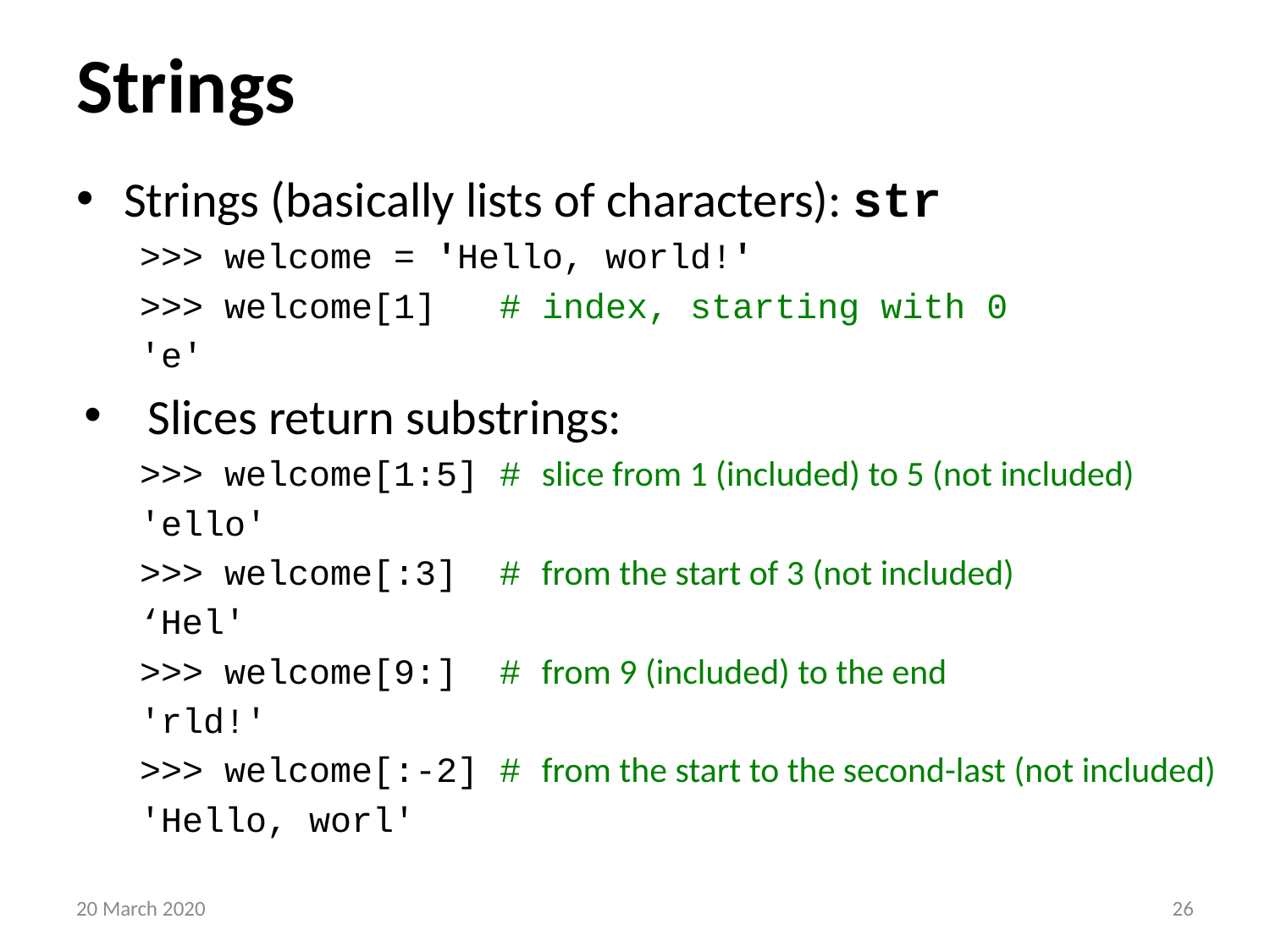

# Strings
Strings (basically lists of characters): str
>>> welcome = 'Hello, world!'
>>> welcome[1]   # index, starting with 0
'e'
Slices return substrings:
>>> welcome[1:5] # slice from 1 (included) to 5 (not included)
'ello'
>>> welcome[:3]  # from the start of 3 (not included)
‘Hel'
>>> welcome[9:]  # from 9 (included) to the end
'rld!'
>>> welcome[:-2] # from the start to the second-last (not included)
'Hello, worl'
20 March 2020
26